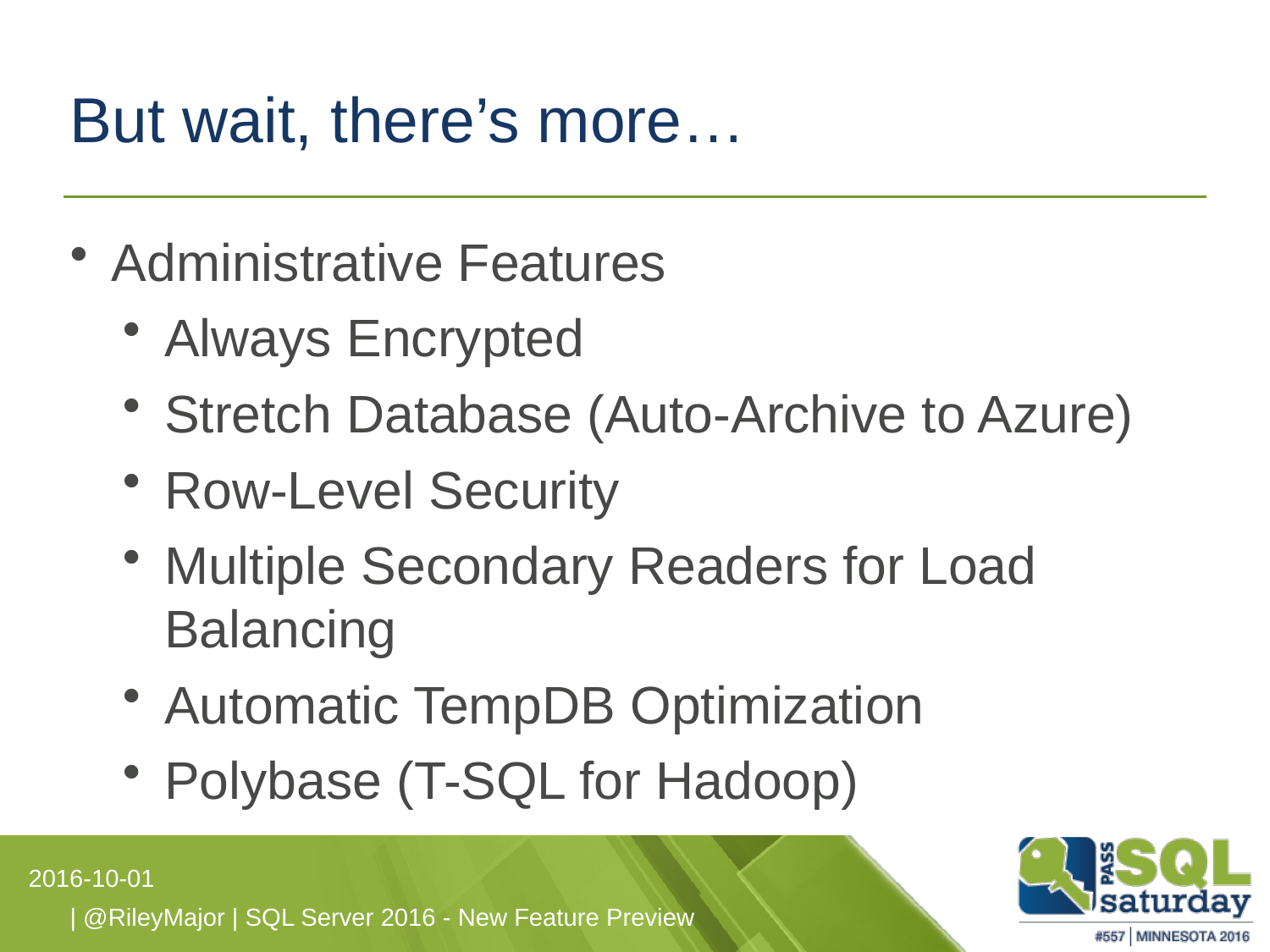

# But wait, there’s more…
Administrative Features
Always Encrypted
Stretch Database (Auto-Archive to Azure)
Row-Level Security
Multiple Secondary Readers for Load Balancing
Automatic TempDB Optimization
Polybase (T-SQL for Hadoop)
43